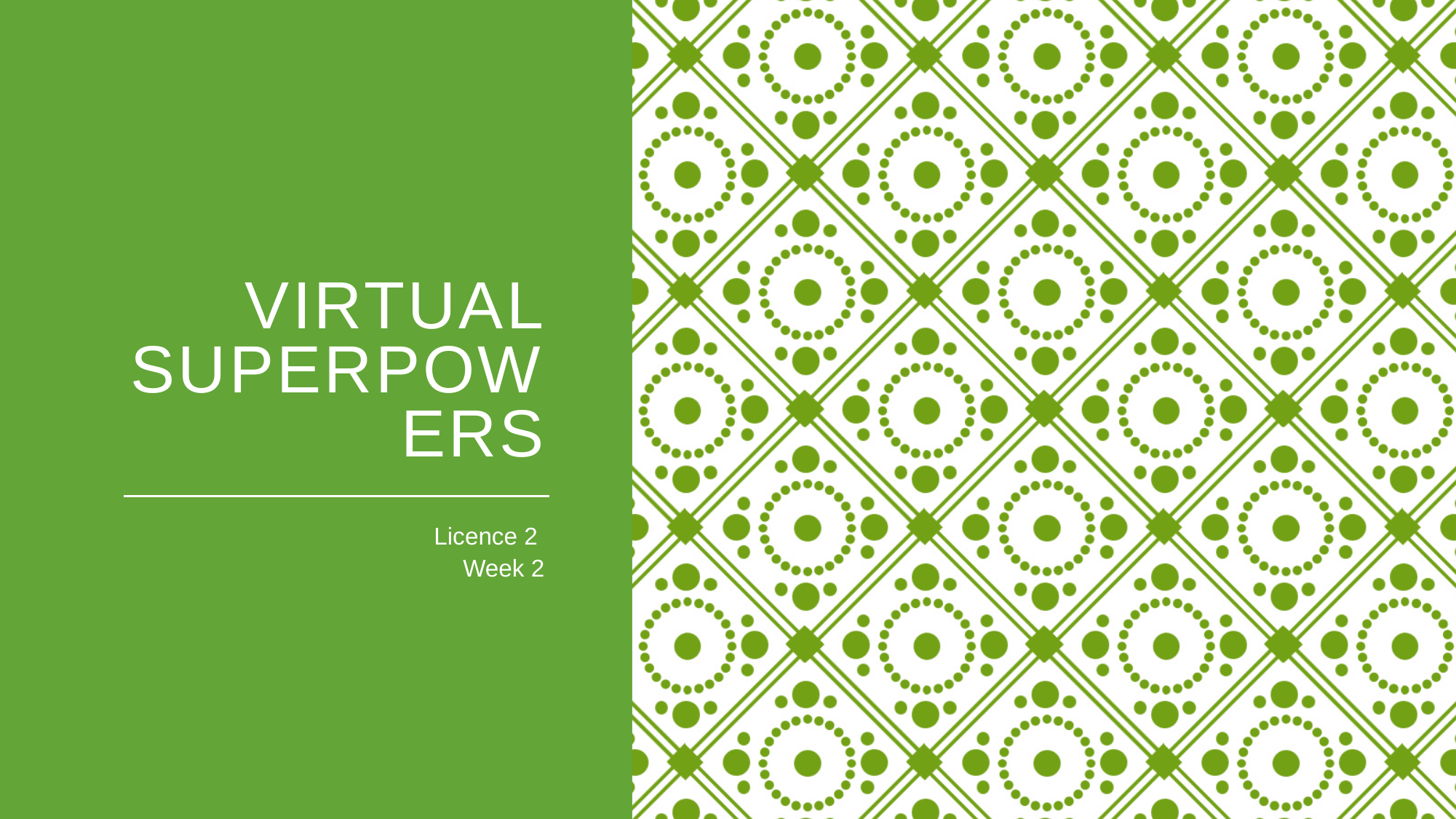

# Virtual Superpowers
Licence 2
Week 2